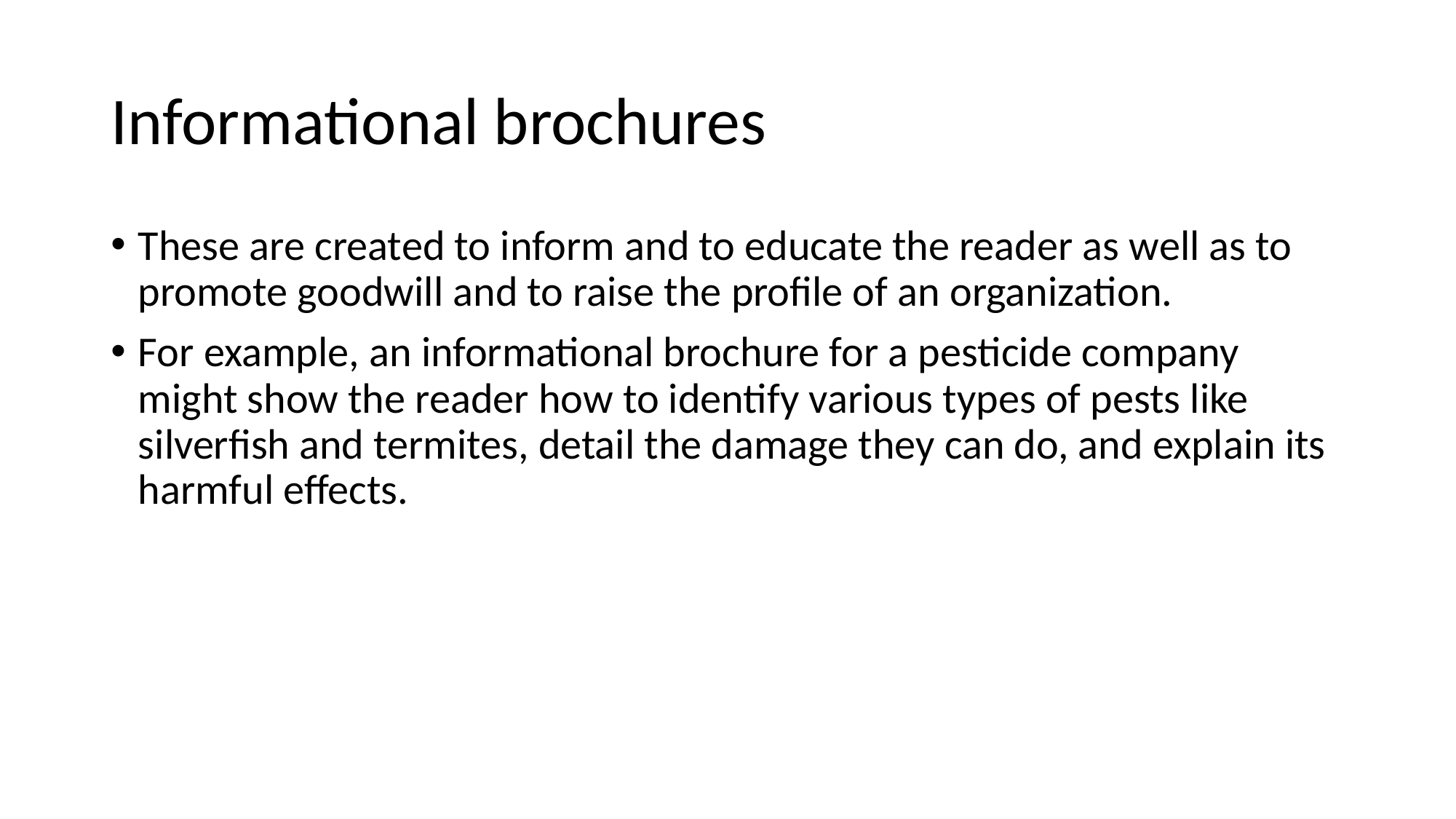

# Informational brochures
These are created to inform and to educate the reader as well as to promote goodwill and to raise the profile of an organization.
For example, an informational brochure for a pesticide company might show the reader how to identify various types of pests like silverfish and termites, detail the damage they can do, and explain its harmful effects.